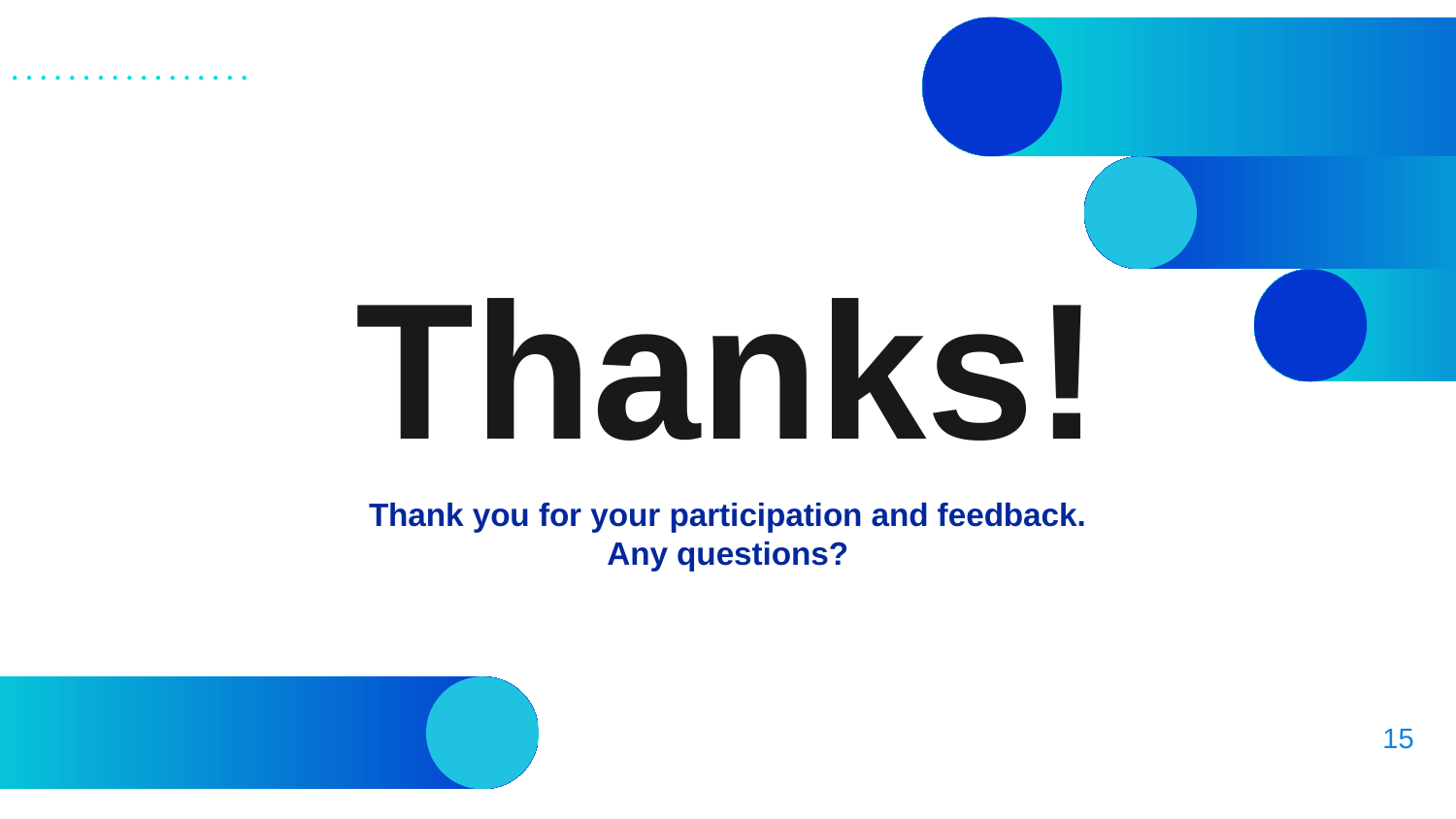

# Thanks!

Thank you for your participation and feedback.
Any questions?

15